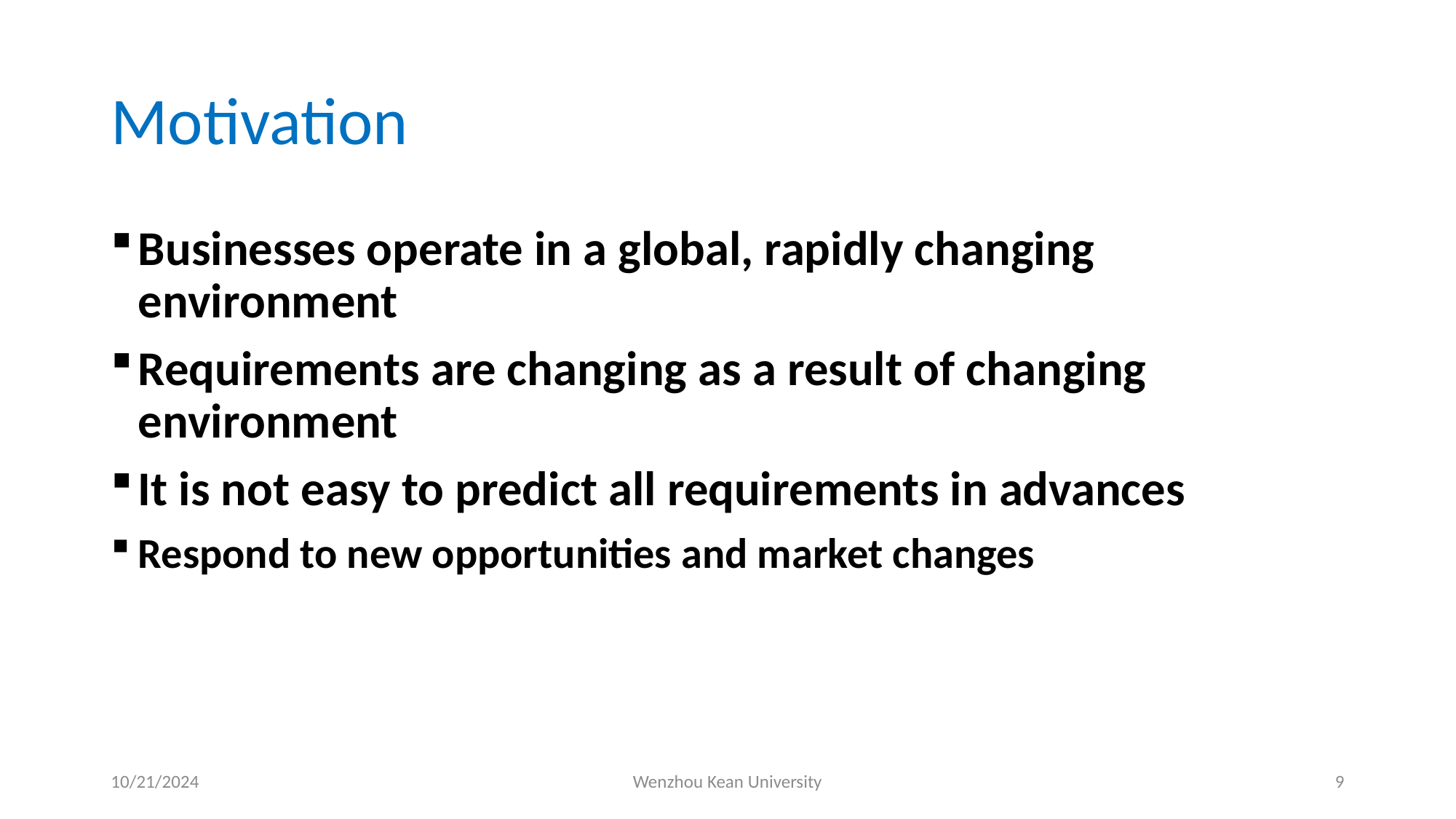

# Motivation
Businesses operate in a global, rapidly changing environment
Requirements are changing as a result of changing environment
It is not easy to predict all requirements in advances
Respond to new opportunities and market changes
10/21/2024
Wenzhou Kean University
9